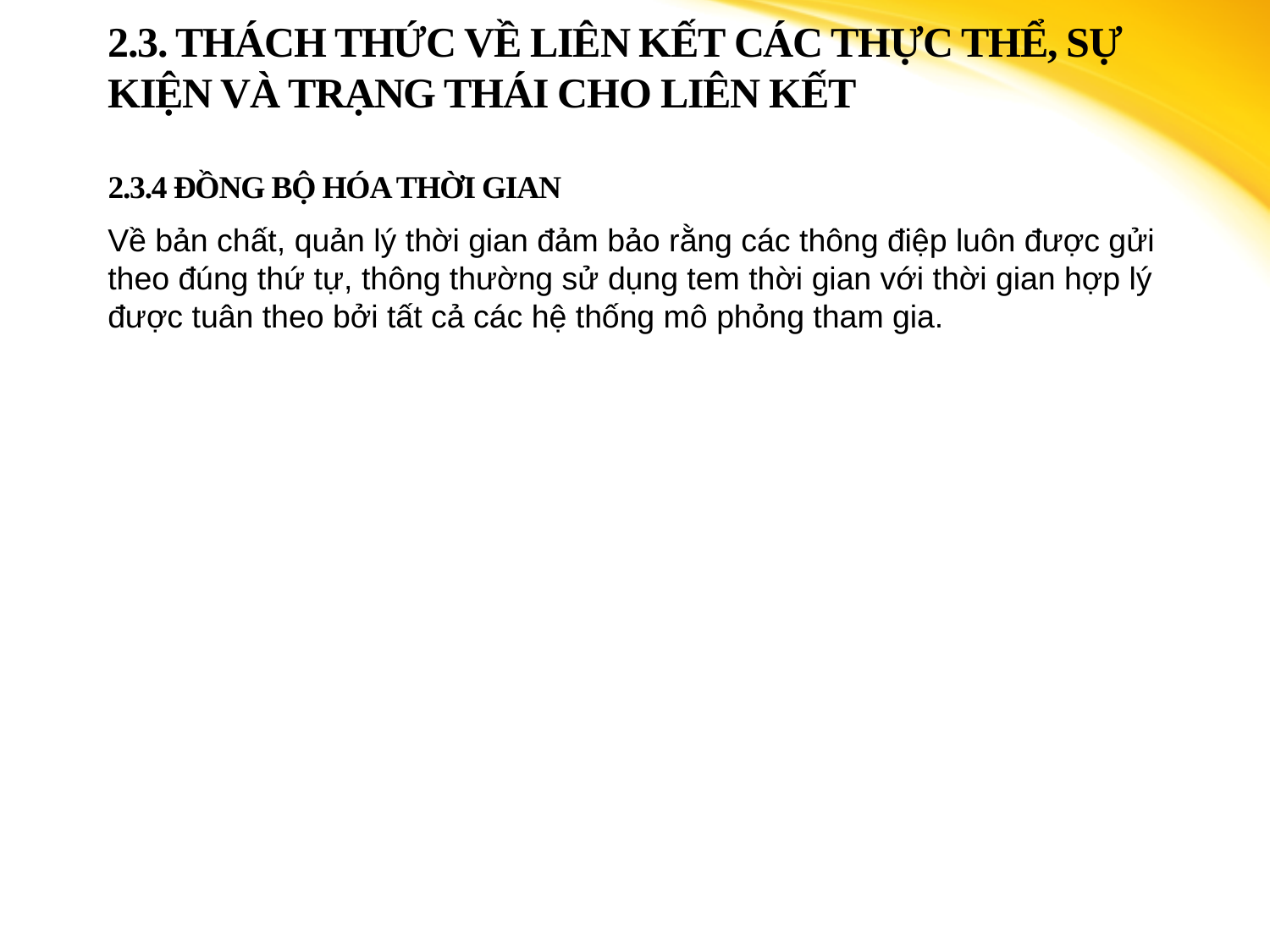

# 2.3. THÁCH THỨC VỀ LIÊN KẾT CÁC Thực thể, SỰ KIỆN VÀ TRẠNG THÁI cho liên kết 2.3.4 Đồng bộ hóa thời gian
Về bản chất, quản lý thời gian đảm bảo rằng các thông điệp luôn được gửi theo đúng thứ tự, thông thường sử dụng tem thời gian với thời gian hợp lý được tuân theo bởi tất cả các hệ thống mô phỏng tham gia.